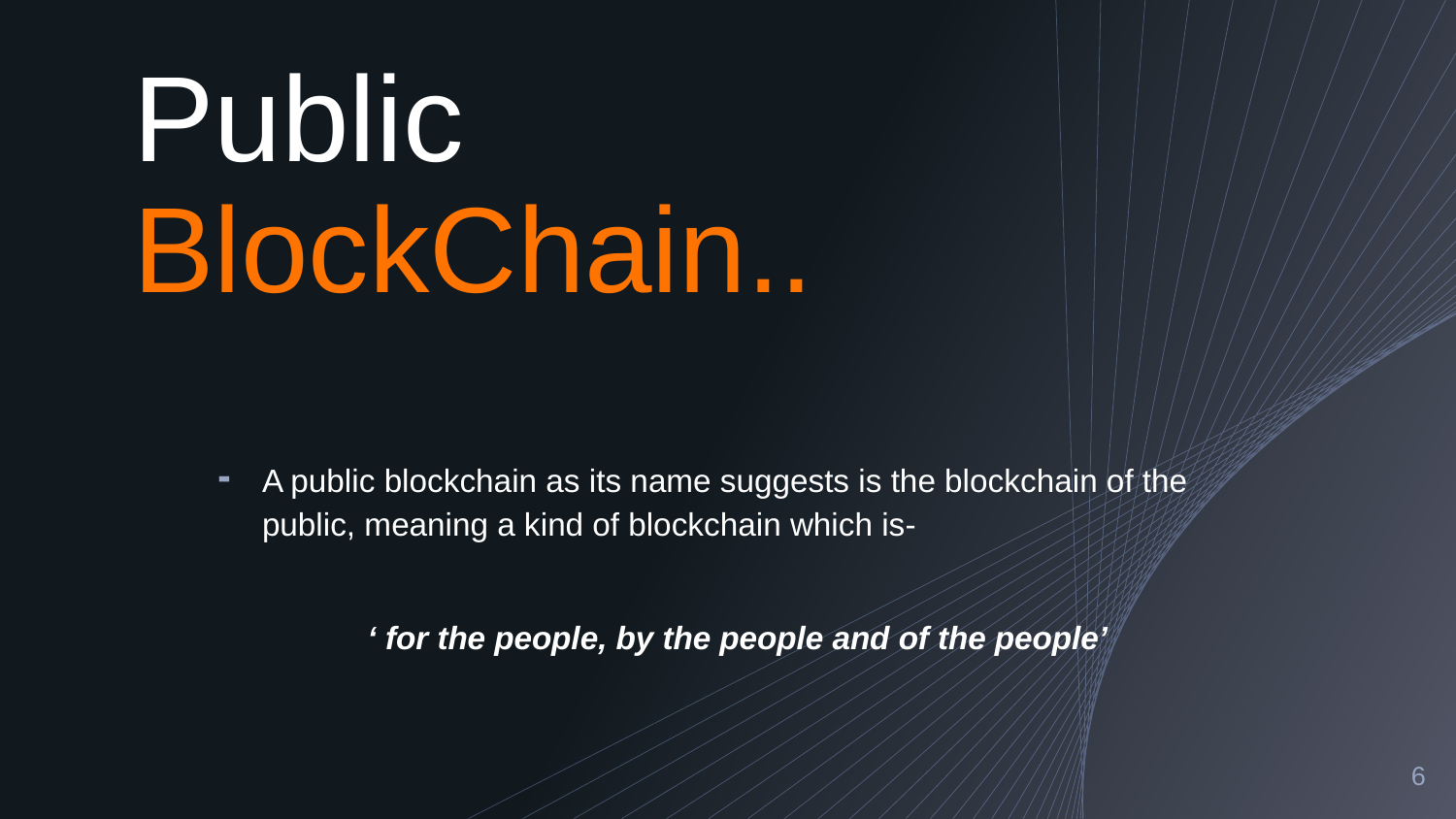

# Public BlockChain..
A public blockchain as its name suggests is the blockchain of the public, meaning a kind of blockchain which is-

‘ for the people, by the people and of the people’
6